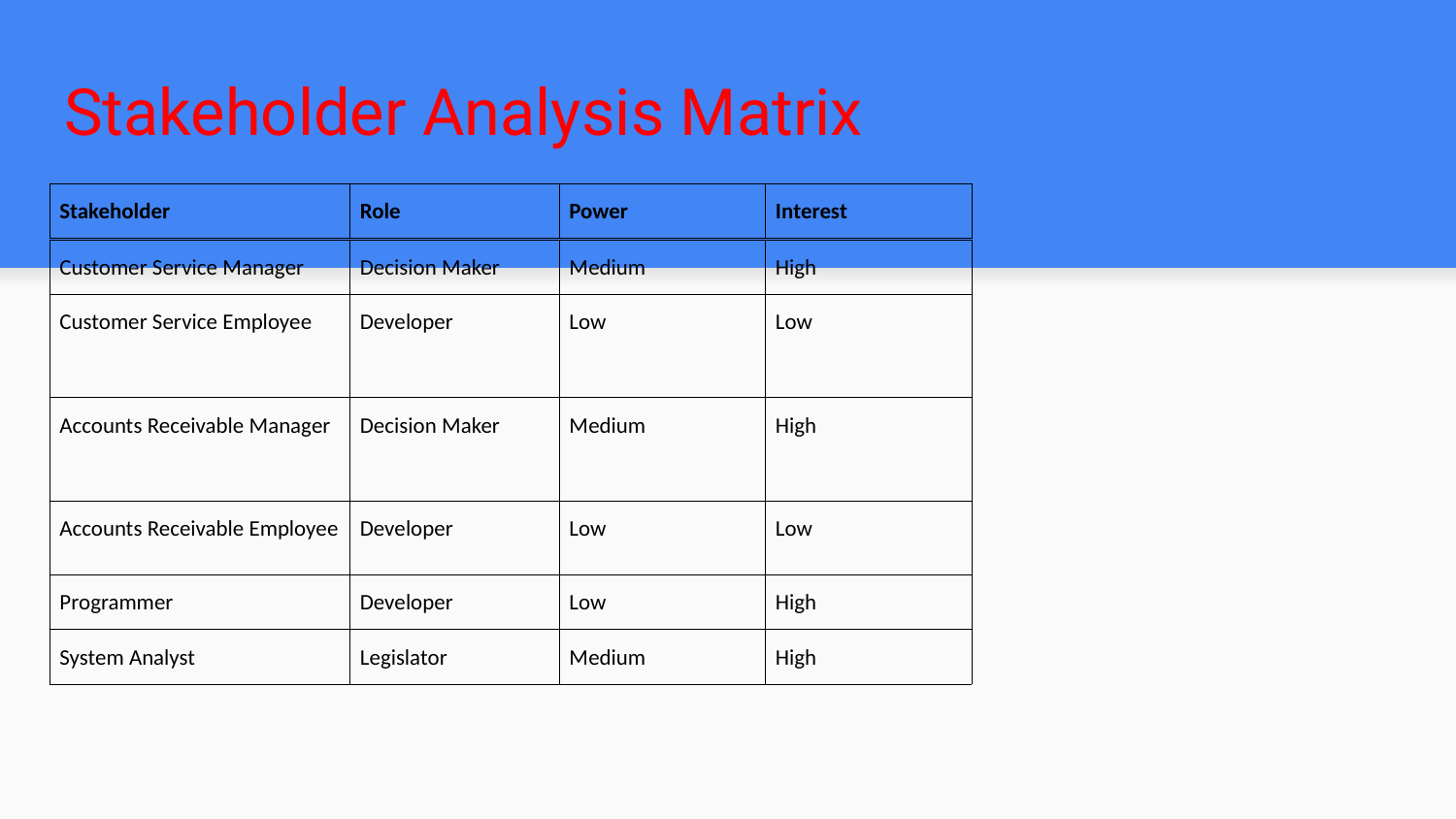

# Stakeholder Analysis Matrix

| Stakeholder | Role | Power | Interest |
| --- | --- | --- | --- |
| Customer Service Manager | Decision Maker | Medium | High |
| --- | --- | --- | --- |
| Customer Service Employee | Developer | Low | Low |
| Accounts Receivable Manager | Decision Maker | Medium | High |
| Accounts Receivable Employee | Developer | Low | Low |
| Programmer | Developer | Low | High |
| System Analyst | Legislator | Medium | High |